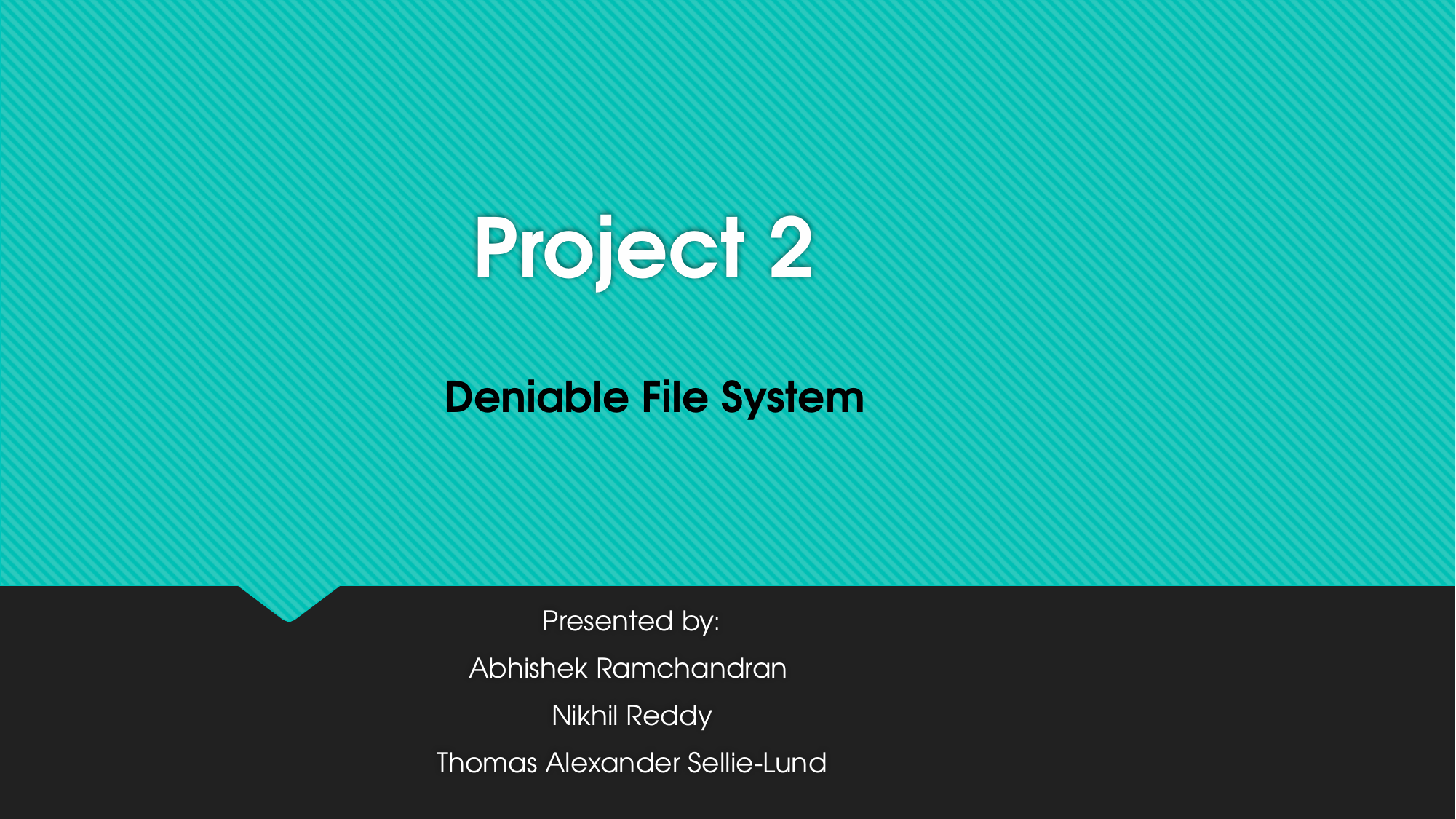

# Project 2
Deniable File System
Presented by:
Abhishek Ramchandran
Nikhil Reddy
Thomas Alexander Sellie-Lund